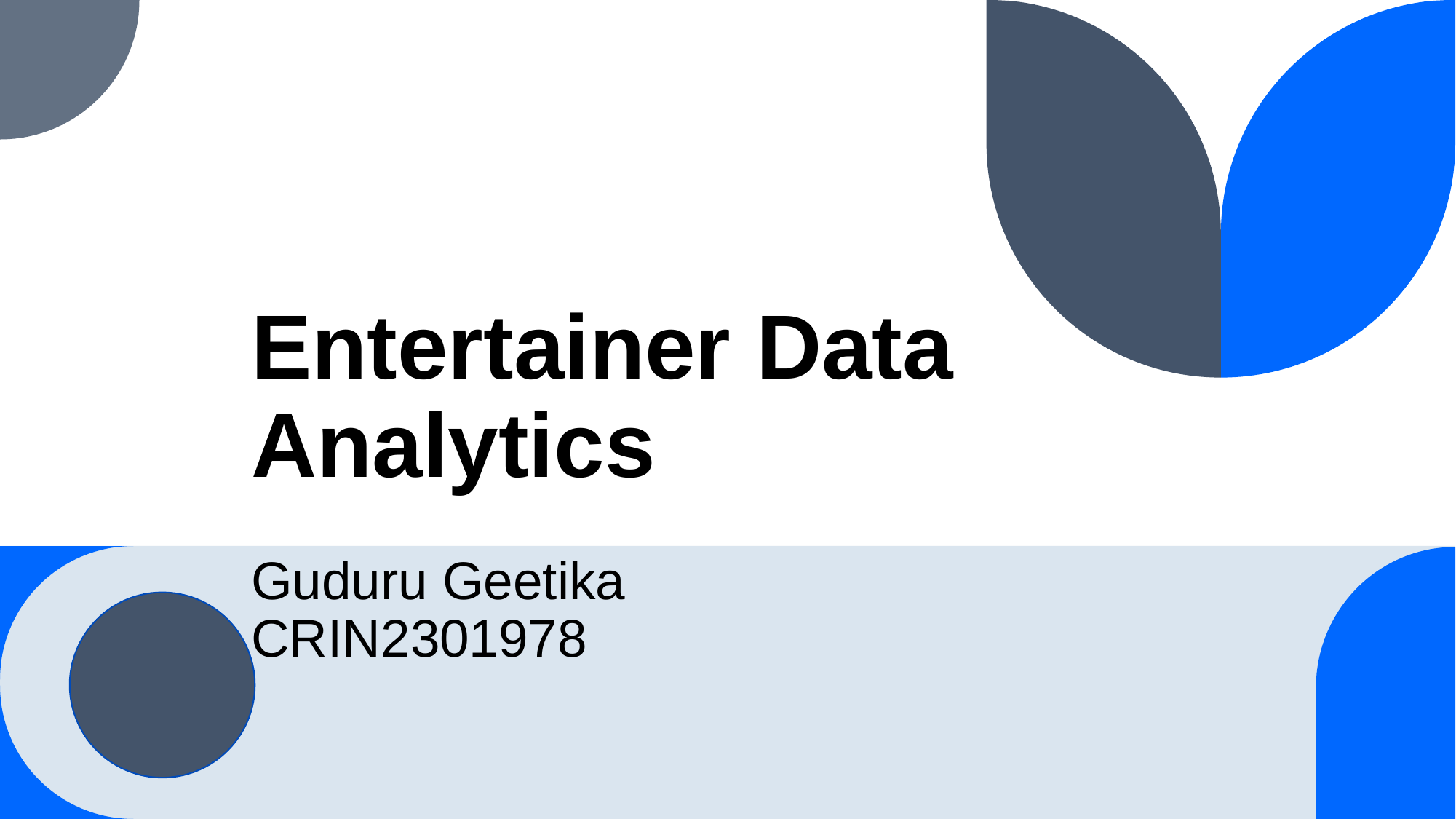

# Entertainer Data Analytics Guduru Geetika CRIN2301978